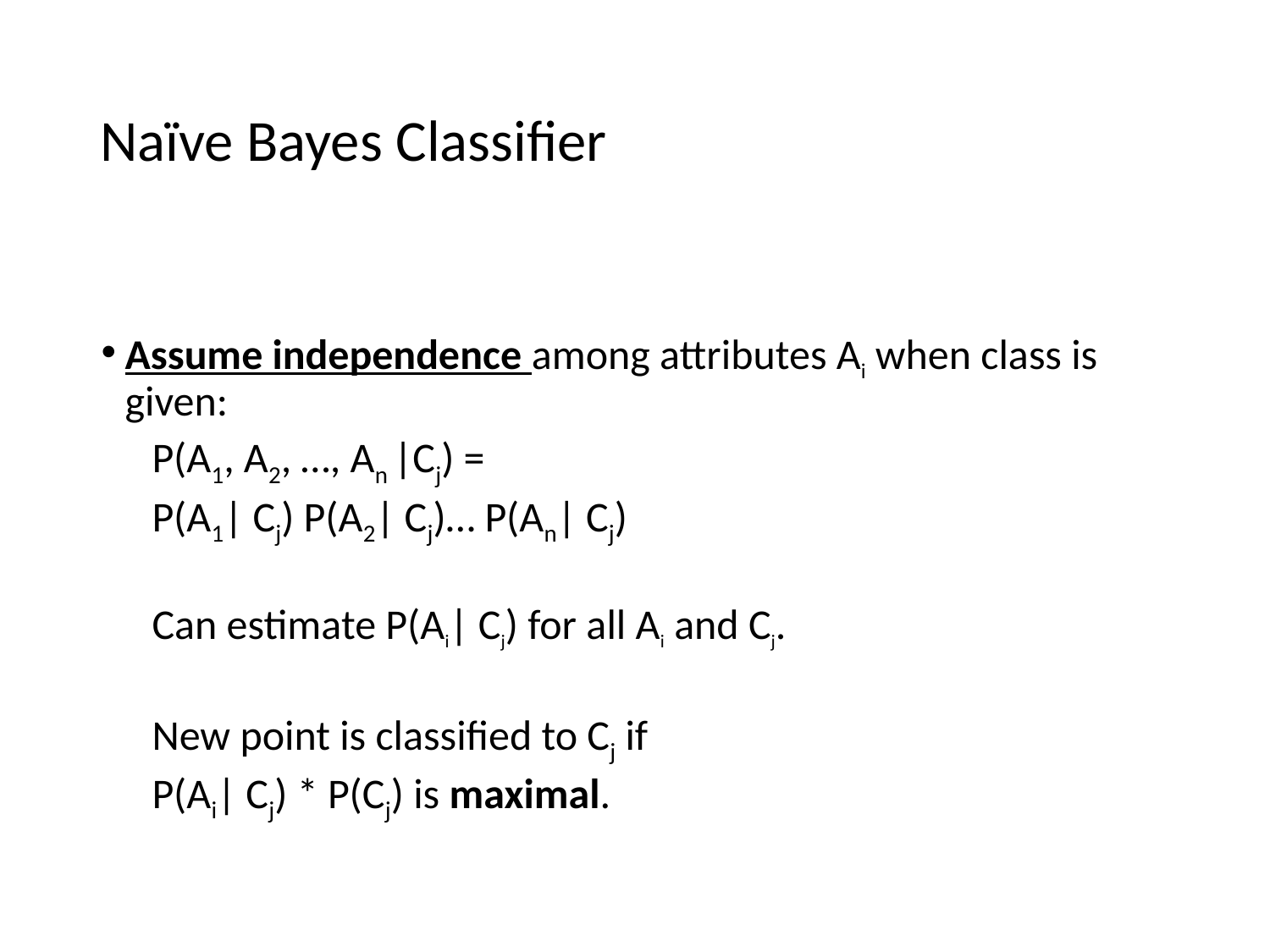

# Naïve Bayes Classifier
Assume independence among attributes Ai when class is given:
P(A1, A2, …, An |Cj) =
P(A1| Cj) P(A2| Cj)… P(An| Cj)

Can estimate P(Ai| Cj) for all Ai and Cj.

New point is classified to Cj if
P(Ai| Cj) * P(Cj) is maximal.